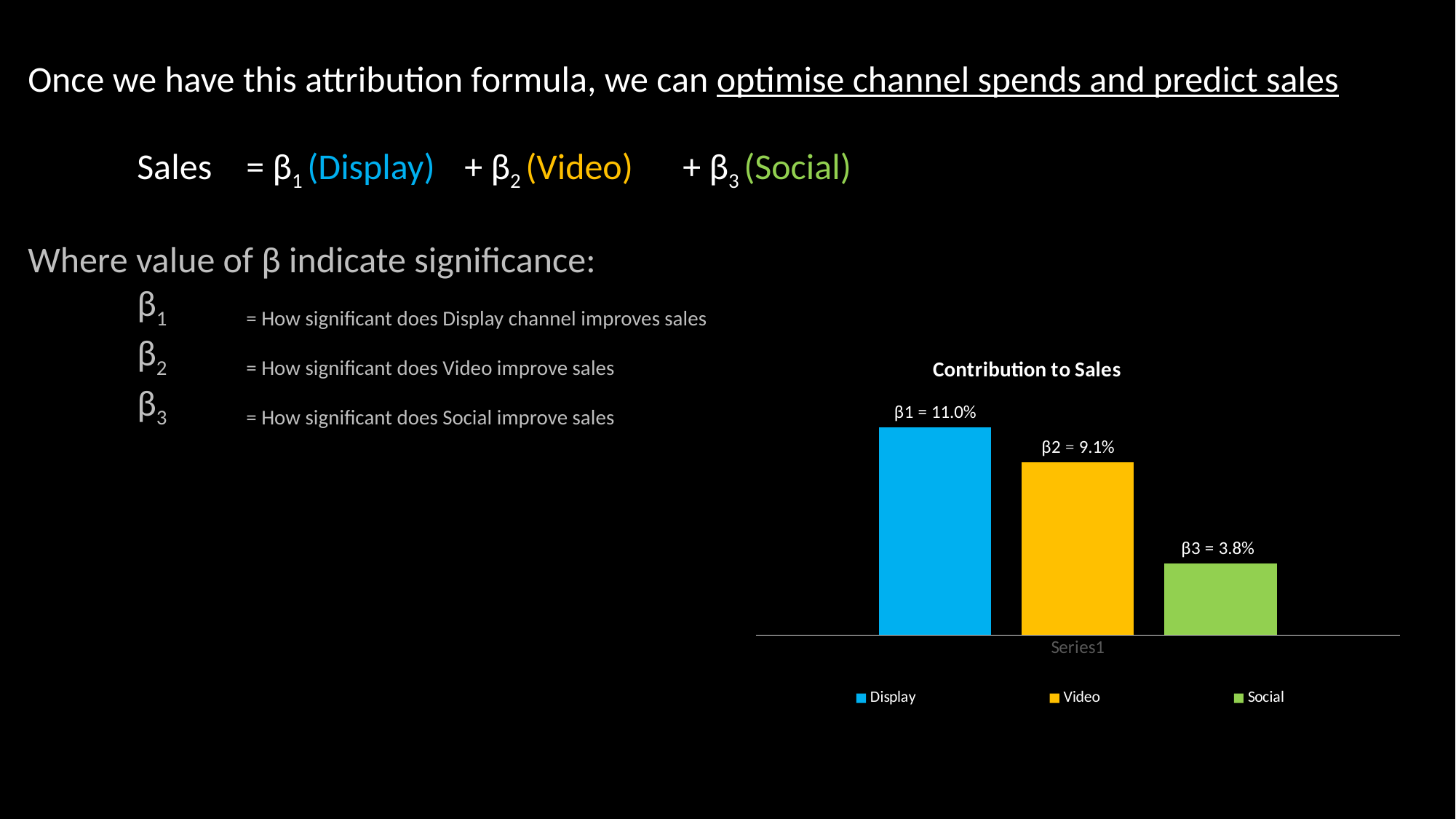

Once we have this attribution formula, we can optimise channel spends and predict sales

	Sales 	= β1 (Display)	+ β2 (Video) 	+ β3 (Social)

Where value of β indicate significance:
	β1 	= How significant does Display channel improves sales
	β2	= How significant does Video improve sales
	β3	= How significant does Social improve sales

### Chart: Contribution to Sales

| Category | Display | Video | Social |
|---|---|---|---|
|  | 0.10954724469215604 | 0.09103705796719273 | 0.03770492813806407 |